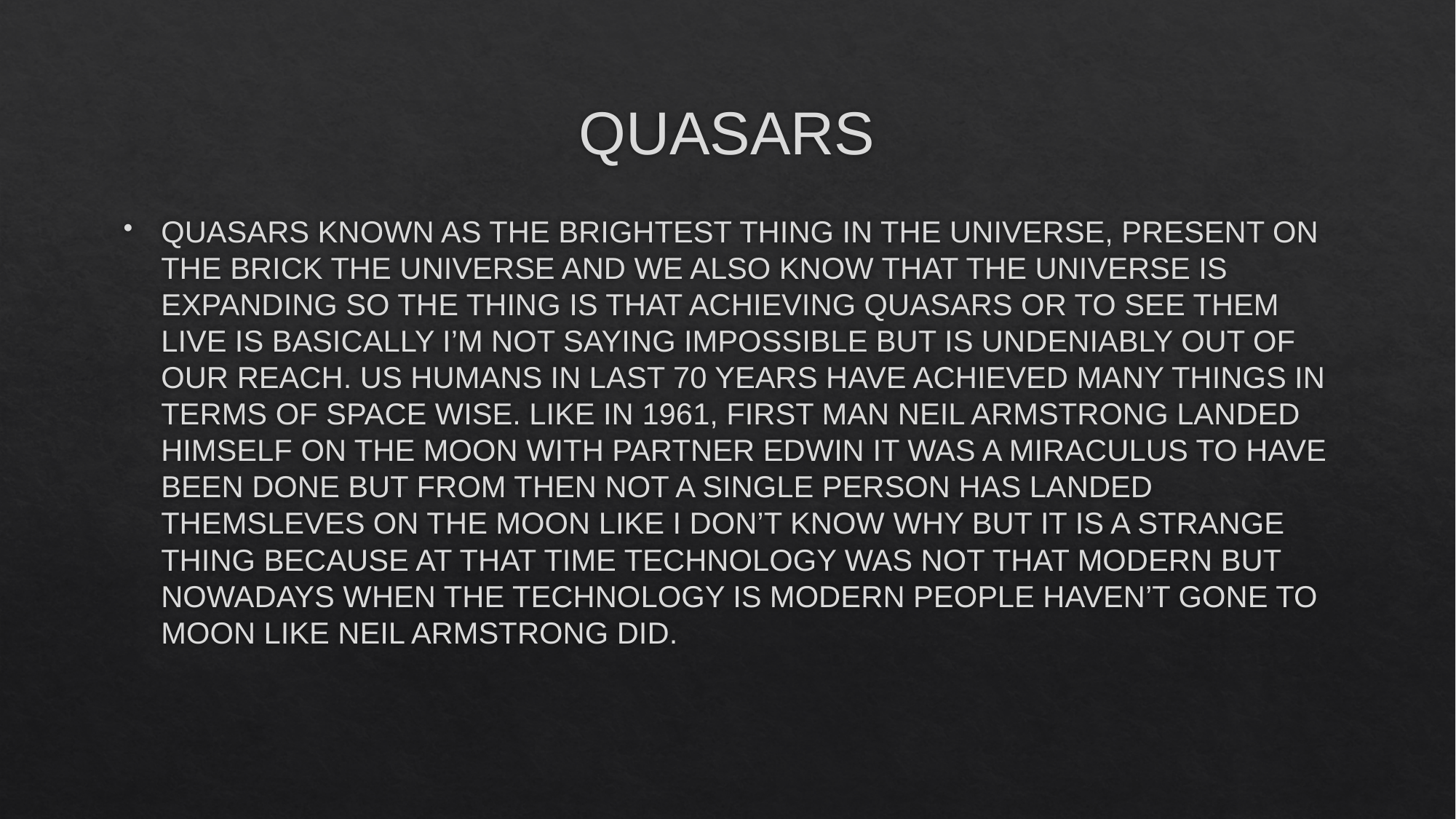

# QUASARS
QUASARS KNOWN AS THE BRIGHTEST THING IN THE UNIVERSE, PRESENT ON THE BRICK THE UNIVERSE AND WE ALSO KNOW THAT THE UNIVERSE IS EXPANDING SO THE THING IS THAT ACHIEVING QUASARS OR TO SEE THEM LIVE IS BASICALLY I’M NOT SAYING IMPOSSIBLE BUT IS UNDENIABLY OUT OF OUR REACH. US HUMANS IN LAST 70 YEARS HAVE ACHIEVED MANY THINGS IN TERMS OF SPACE WISE. LIKE IN 1961, FIRST MAN NEIL ARMSTRONG LANDED HIMSELF ON THE MOON WITH PARTNER EDWIN IT WAS A MIRACULUS TO HAVE BEEN DONE BUT FROM THEN NOT A SINGLE PERSON HAS LANDED THEMSLEVES ON THE MOON LIKE I DON’T KNOW WHY BUT IT IS A STRANGE THING BECAUSE AT THAT TIME TECHNOLOGY WAS NOT THAT MODERN BUT NOWADAYS WHEN THE TECHNOLOGY IS MODERN PEOPLE HAVEN’T GONE TO MOON LIKE NEIL ARMSTRONG DID.